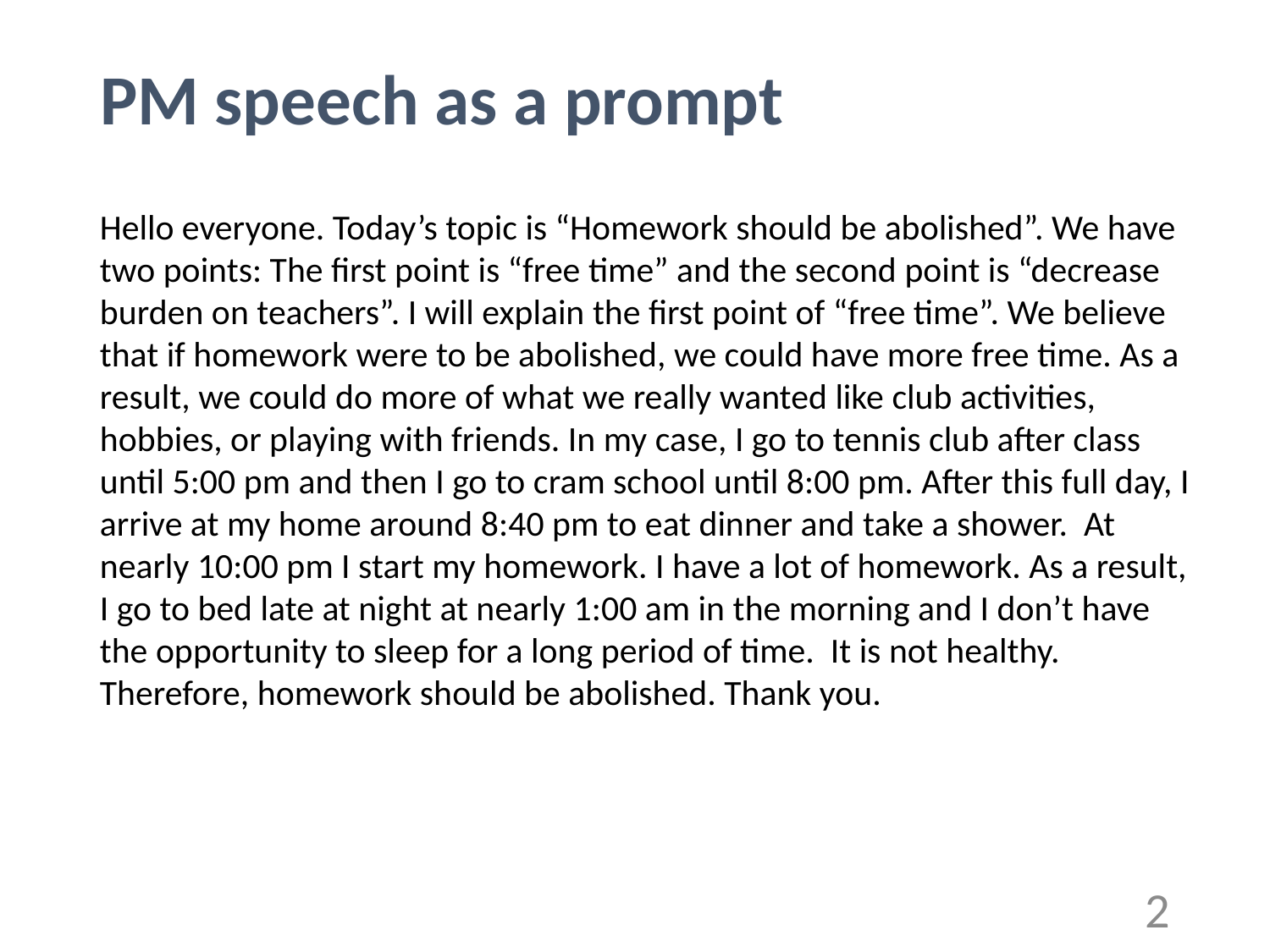

# PM speech as a prompt
Hello everyone. Today’s topic is “Homework should be abolished”. We have two points: The first point is “free time” and the second point is “decrease burden on teachers”. I will explain the first point of “free time”. We believe that if homework were to be abolished, we could have more free time. As a result, we could do more of what we really wanted like club activities, hobbies, or playing with friends. In my case, I go to tennis club after class until 5:00 pm and then I go to cram school until 8:00 pm. After this full day, I arrive at my home around 8:40 pm to eat dinner and take a shower.  At nearly 10:00 pm I start my homework. I have a lot of homework. As a result, I go to bed late at night at nearly 1:00 am in the morning and I don’t have the opportunity to sleep for a long period of time.  It is not healthy. Therefore, homework should be abolished. Thank you.
2